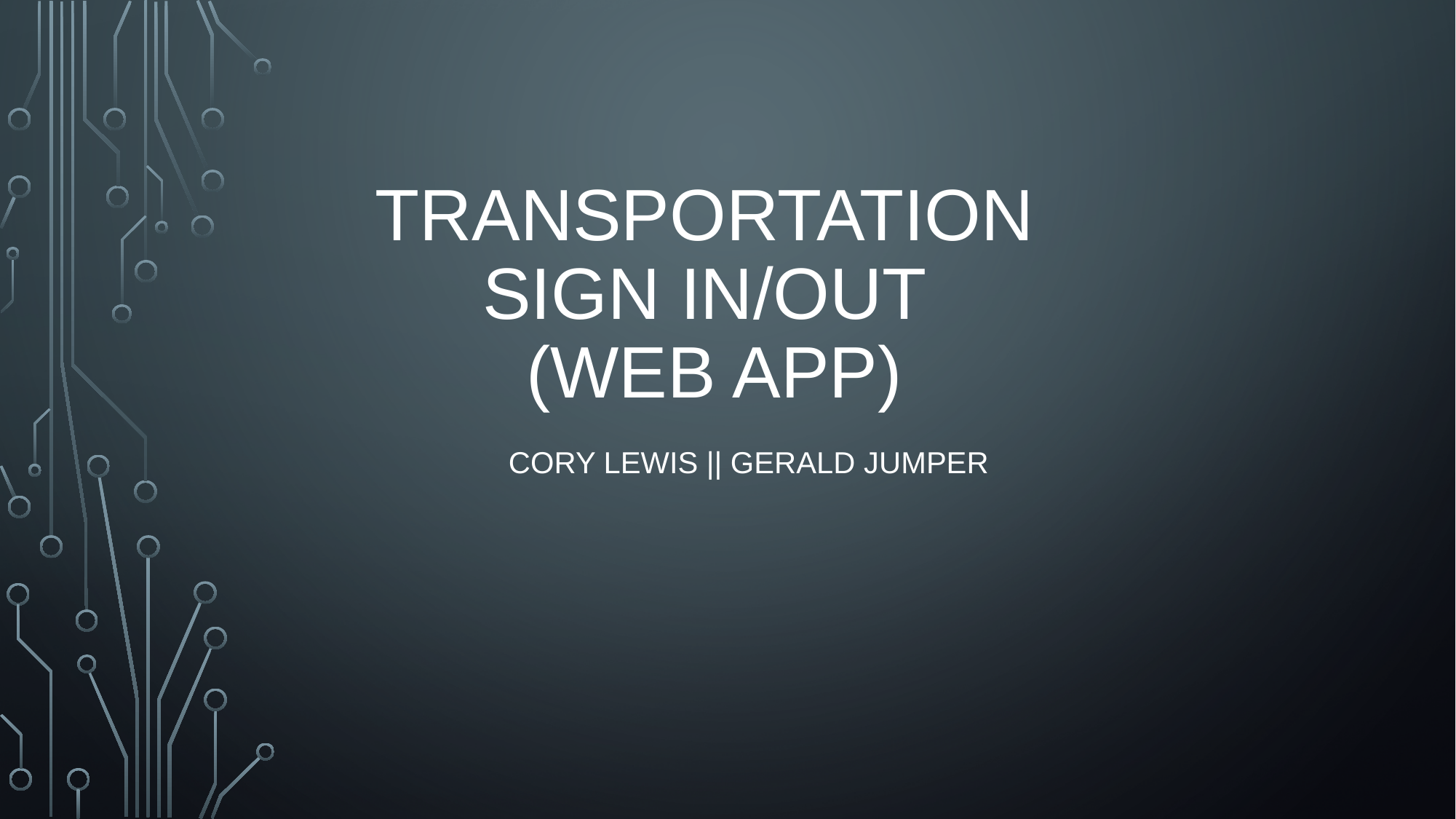

# Transportation Sign In/Out (web app)
Cory Lewis || Gerald Jumper